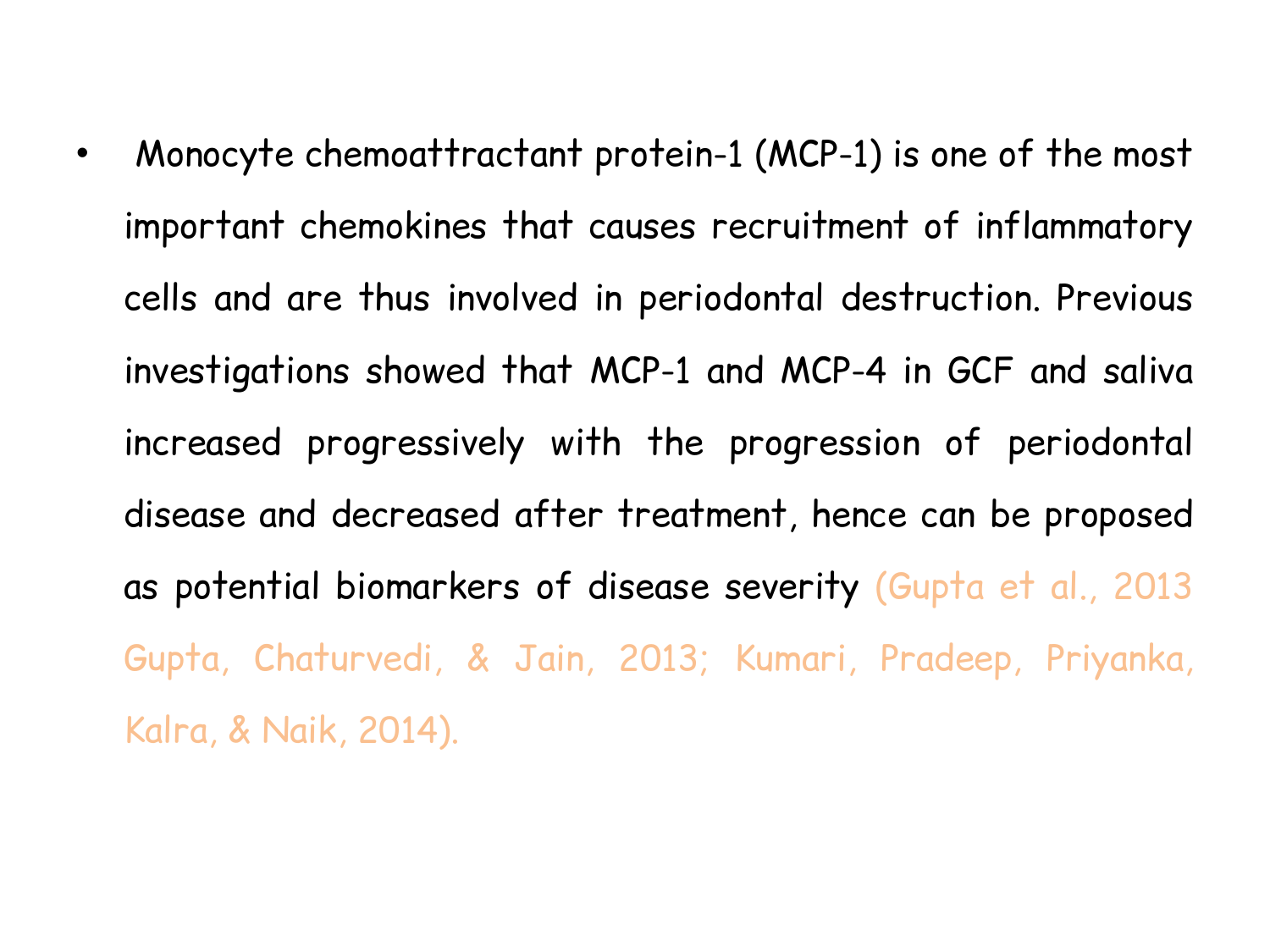

Monocyte chemoattractant protein-1 (MCP-1) is one of the most important chemokines that causes recruitment of inflammatory cells and are thus involved in periodontal destruction. Previous investigations showed that MCP-1 and MCP-4 in GCF and saliva increased progressively with the progression of periodontal disease and decreased after treatment, hence can be proposed as potential biomarkers of disease severity (Gupta et al., 2013 Gupta, Chaturvedi, & Jain, 2013; Kumari, Pradeep, Priyanka, Kalra, & Naik, 2014).